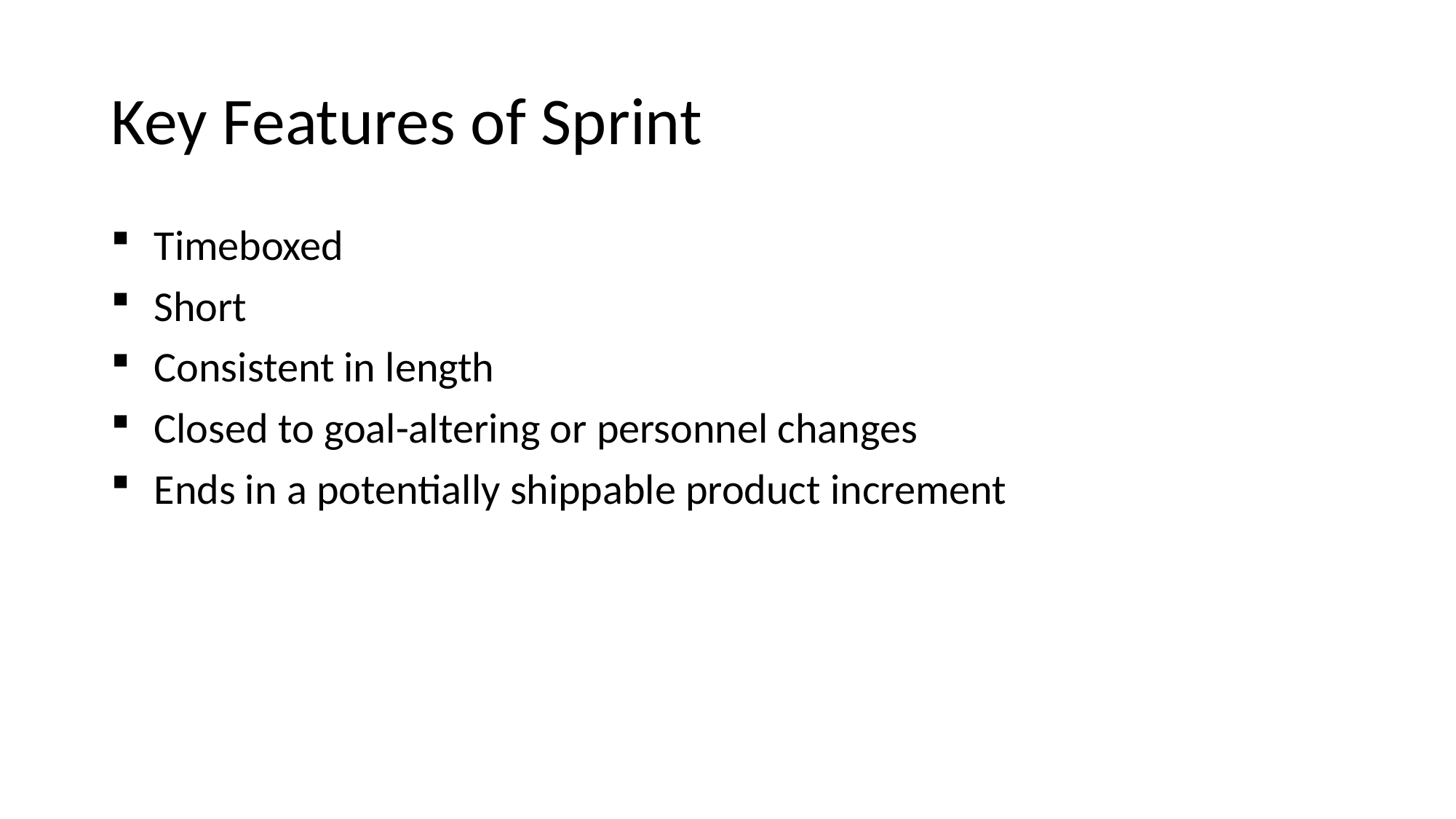

# Key Features of Sprint
Timeboxed
Short
Consistent in length
Closed to goal-altering or personnel changes
Ends in a potentially shippable product increment